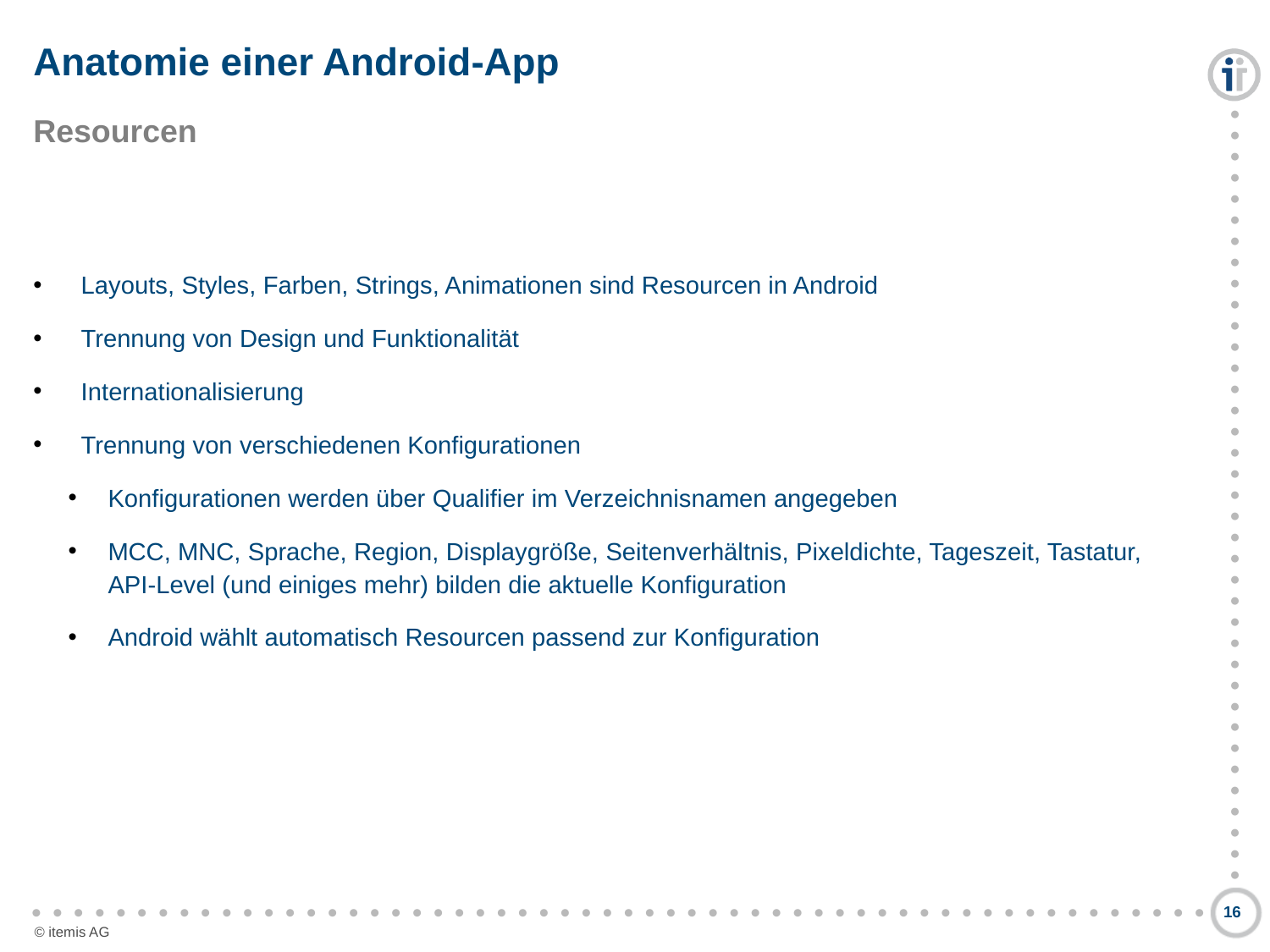

# Anatomie einer Android-App
Resourcen
Layouts, Styles, Farben, Strings, Animationen sind Resourcen in Android
Trennung von Design und Funktionalität
Internationalisierung
Trennung von verschiedenen Konfigurationen
Konfigurationen werden über Qualifier im Verzeichnisnamen angegeben
MCC, MNC, Sprache, Region, Displaygröße, Seitenverhältnis, Pixeldichte, Tageszeit, Tastatur, API-Level (und einiges mehr) bilden die aktuelle Konfiguration
Android wählt automatisch Resourcen passend zur Konfiguration
16